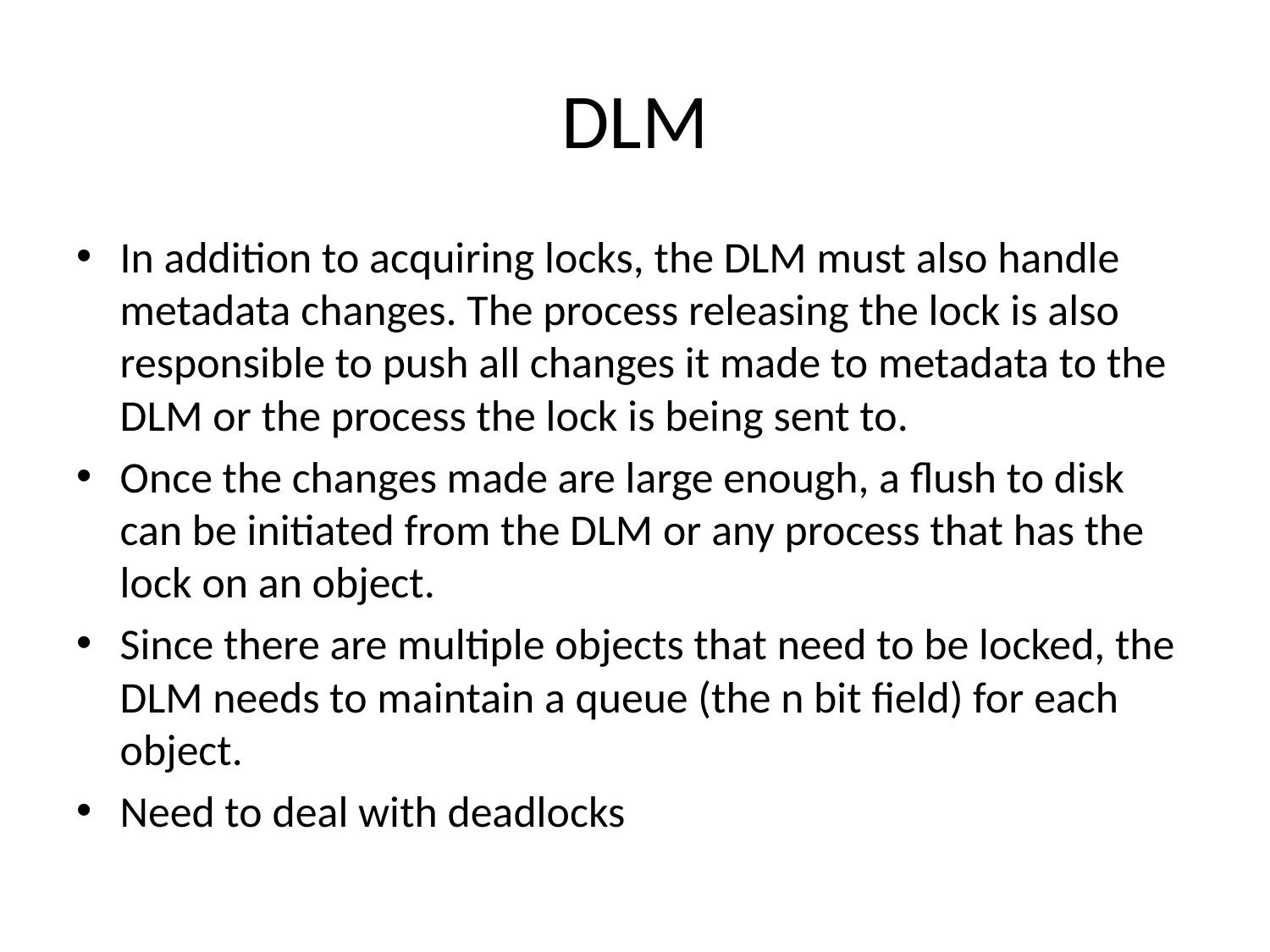

# DLM
In addition to acquiring locks, the DLM must also handle metadata changes. The process releasing the lock is also responsible to push all changes it made to metadata to the DLM or the process the lock is being sent to.
Once the changes made are large enough, a flush to disk can be initiated from the DLM or any process that has the lock on an object.
Since there are multiple objects that need to be locked, the DLM needs to maintain a queue (the n bit field) for each object.
Need to deal with deadlocks